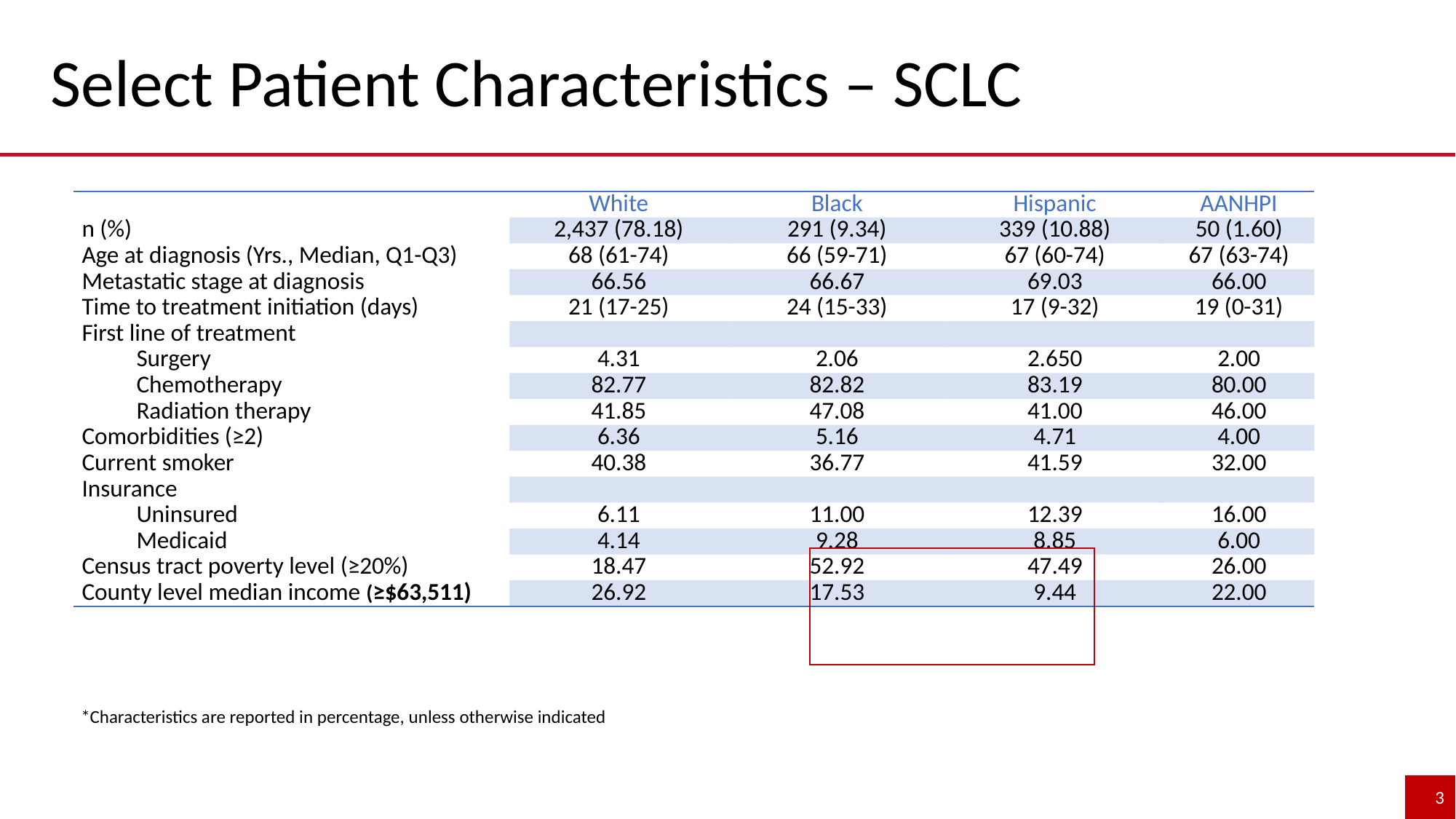

# Select Patient Characteristics – SCLC
|  | White | Black | Hispanic | AANHPI |
| --- | --- | --- | --- | --- |
| n (%) | 2,437 (78.18) | 291 (9.34) | 339 (10.88) | 50 (1.60) |
| Age at diagnosis (Yrs., Median, Q1-Q3) | 68 (61-74) | 66 (59-71) | 67 (60-74) | 67 (63-74) |
| Metastatic stage at diagnosis | 66.56 | 66.67 | 69.03 | 66.00 |
| Time to treatment initiation (days) | 21 (17-25) | 24 (15-33) | 17 (9-32) | 19 (0-31) |
| First line of treatment |  |  |  |  |
| Surgery | 4.31 | 2.06 | 2.650 | 2.00 |
| Chemotherapy | 82.77 | 82.82 | 83.19 | 80.00 |
| Radiation therapy | 41.85 | 47.08 | 41.00 | 46.00 |
| Comorbidities (≥2) | 6.36 | 5.16 | 4.71 | 4.00 |
| Current smoker | 40.38 | 36.77 | 41.59 | 32.00 |
| Insurance |  |  |  |  |
| Uninsured | 6.11 | 11.00 | 12.39 | 16.00 |
| Medicaid | 4.14 | 9.28 | 8.85 | 6.00 |
| Census tract poverty level (≥20%) | 18.47 | 52.92 | 47.49 | 26.00 |
| County level median income (≥$63,511) | 26.92 | 17.53 | 9.44 | 22.00 |

*Characteristics are reported in percentage, unless otherwise indicated
3